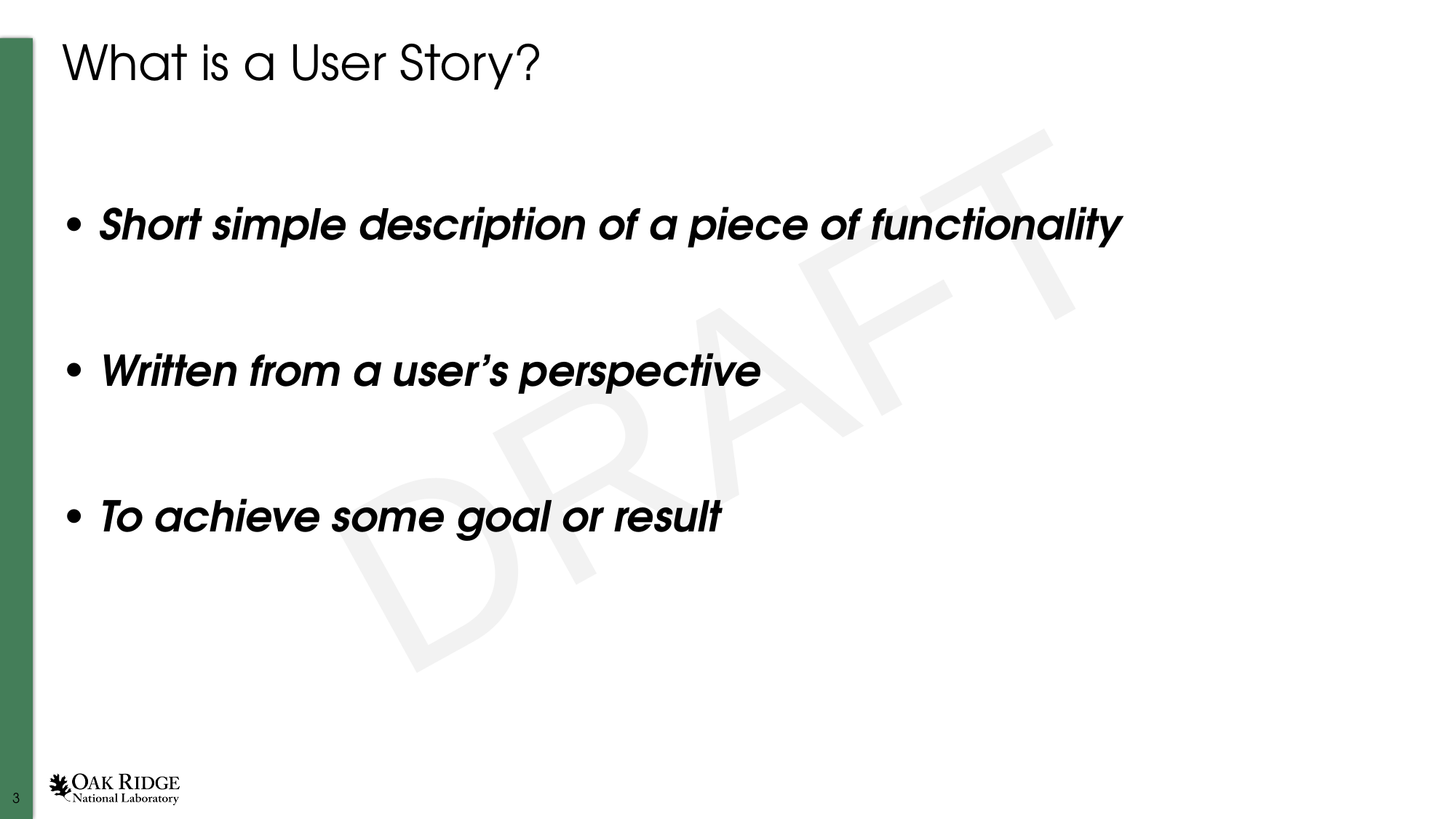

# What is a User Story?
Short simple description of a piece of functionality

Written from a user’s perspective

To achieve some goal or result